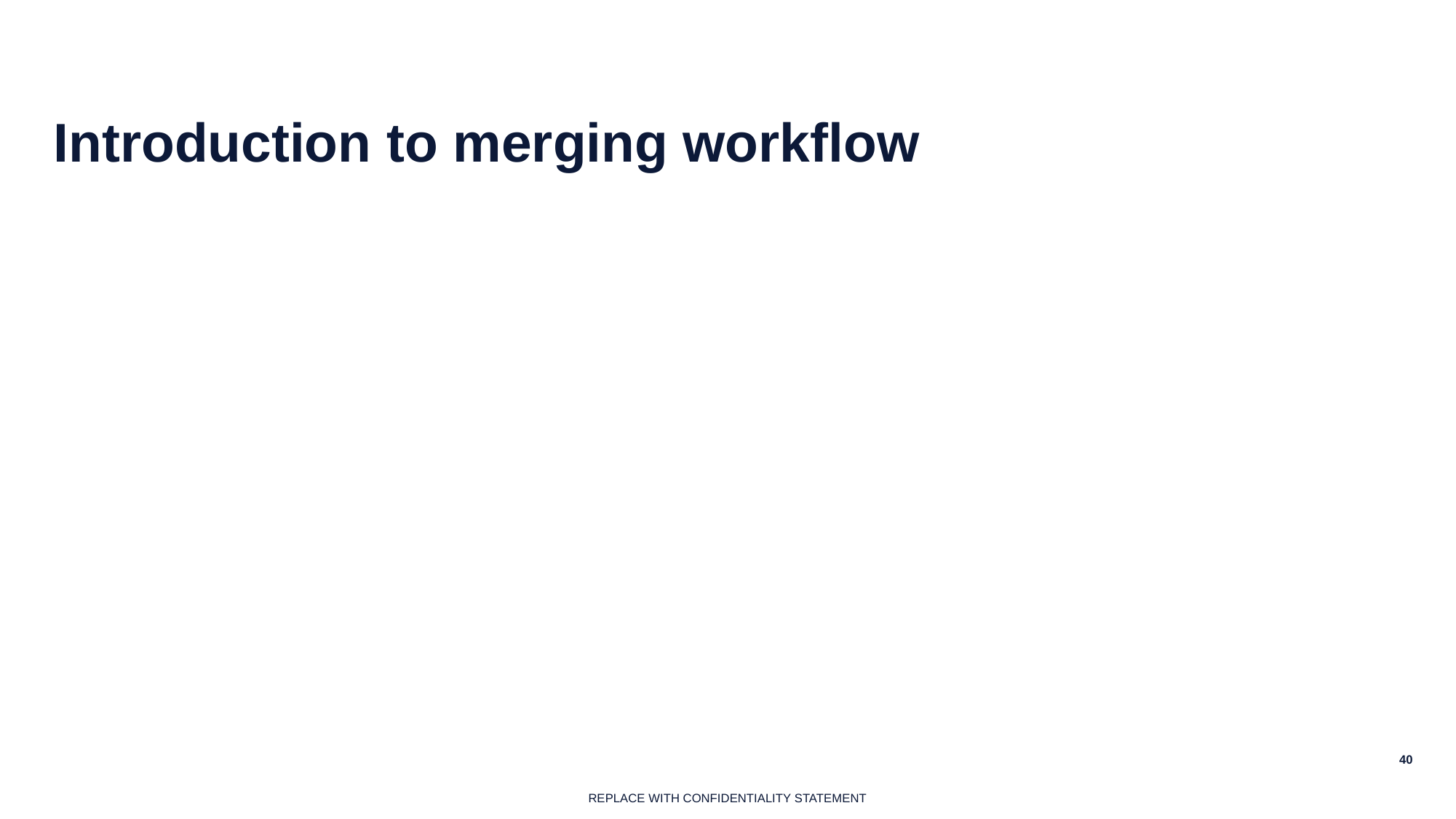

# Introduction to merging workflow
40
REPLACE WITH CONFIDENTIALITY STATEMENT